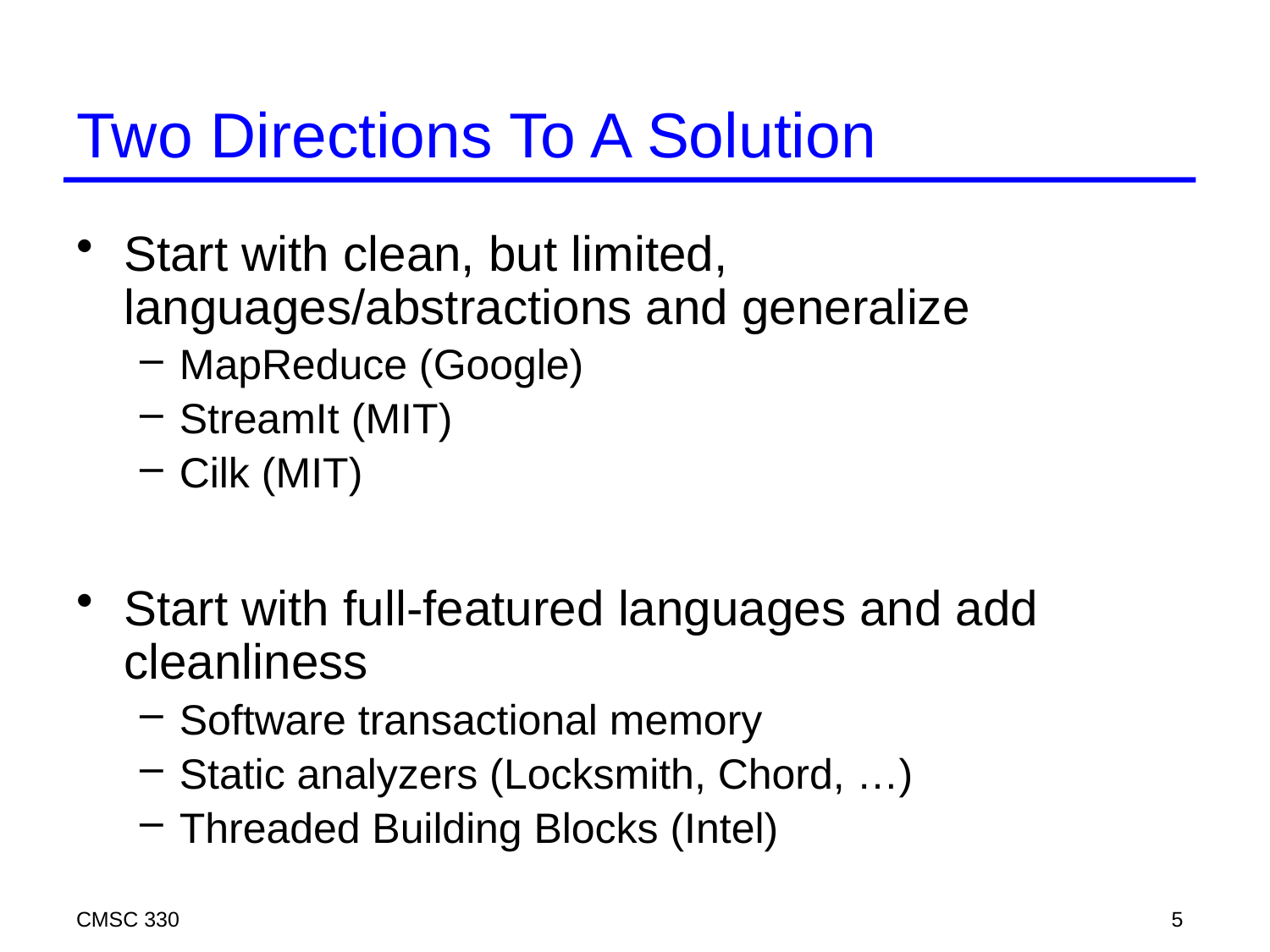

# Two Directions To A Solution
Start with clean, but limited, languages/abstractions and generalize
MapReduce (Google)
StreamIt (MIT)
Cilk (MIT)

Start with full-featured languages and add cleanliness
Software transactional memory
Static analyzers (Locksmith, Chord, …)
Threaded Building Blocks (Intel)
CMSC 330
5